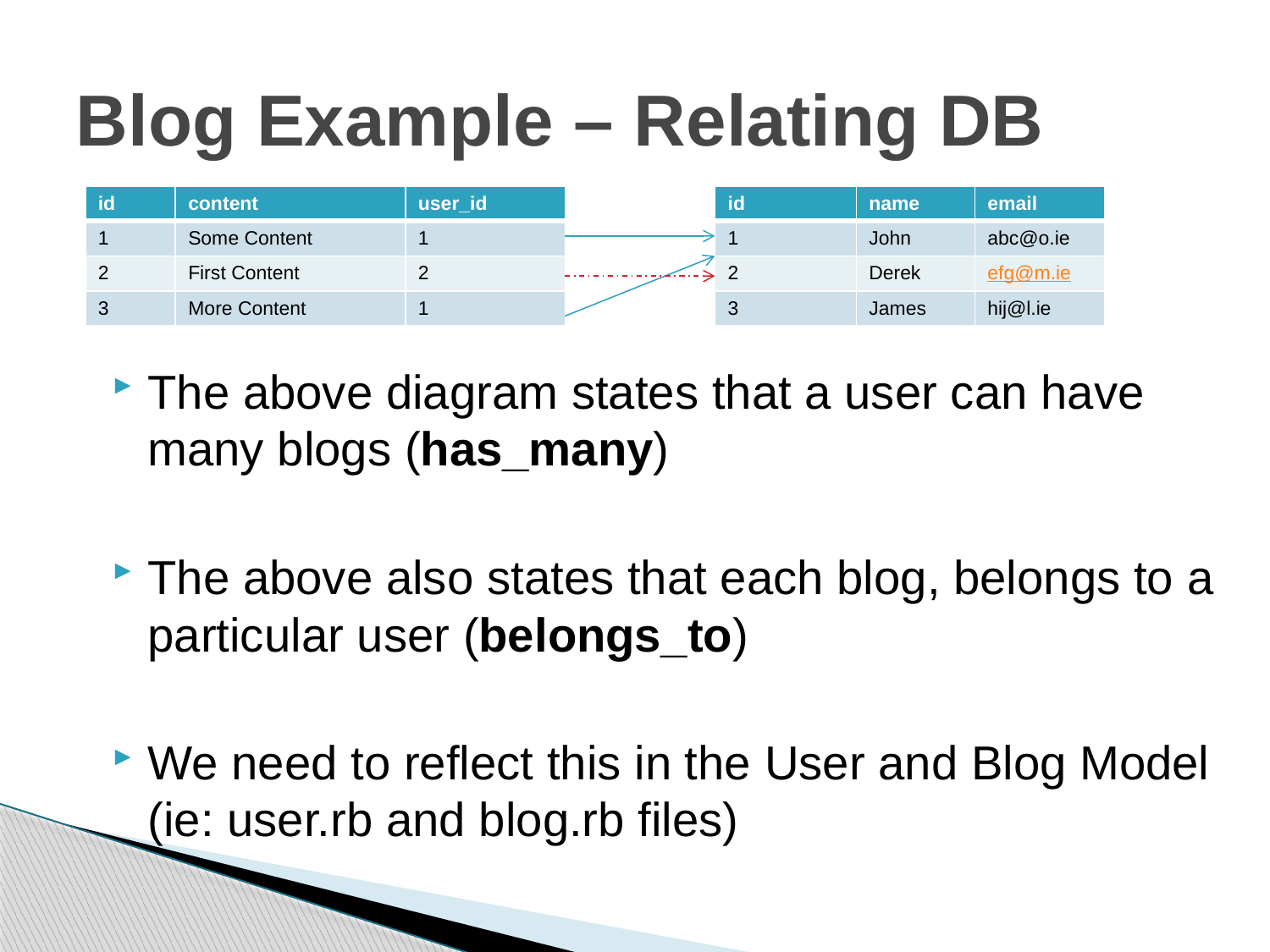

# Blog Example – Relating DB
| id | content | user\_id |
| --- | --- | --- |
| 1 | Some Content | 1 |
| 2 | First Content | 2 |
| 3 | More Content | 1 |
| id | name | email |
| --- | --- | --- |
| 1 | John | abc@o.ie |
| 2 | Derek | efg@m.ie |
| 3 | James | hij@l.ie |

The above diagram states that a user can have many blogs (has_many)

The above also states that each blog, belongs to a particular user (belongs_to)

We need to reflect this in the User and Blog Model (ie: user.rb and blog.rb files)